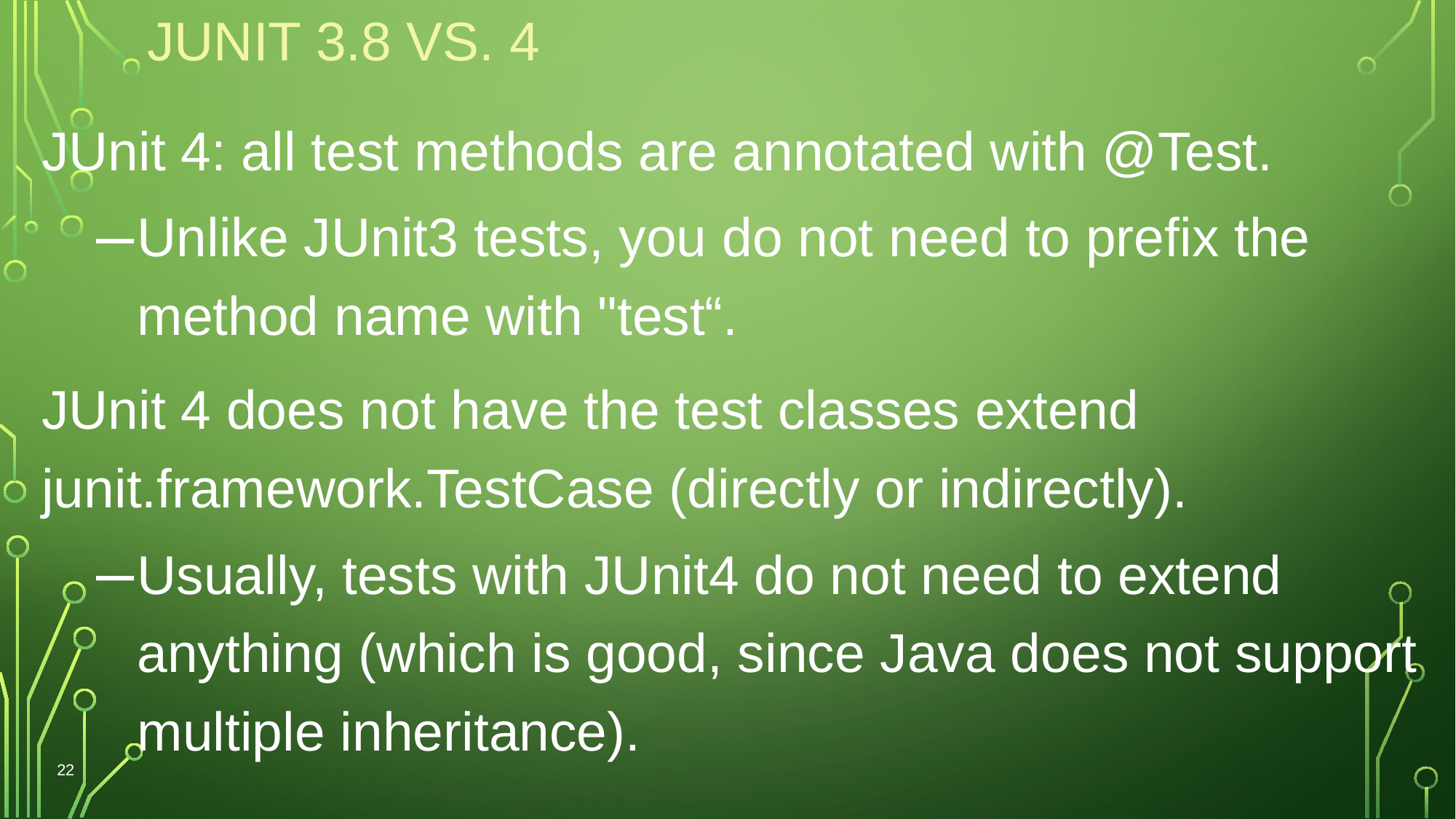

# JUnit 3.8 vs. 4
JUnit 4: all test methods are annotated with @Test.
Unlike JUnit3 tests, you do not need to prefix the method name with "test“.
JUnit 4 does not have the test classes extend junit.framework.TestCase (directly or indirectly).
Usually, tests with JUnit4 do not need to extend anything (which is good, since Java does not support multiple inheritance).
22